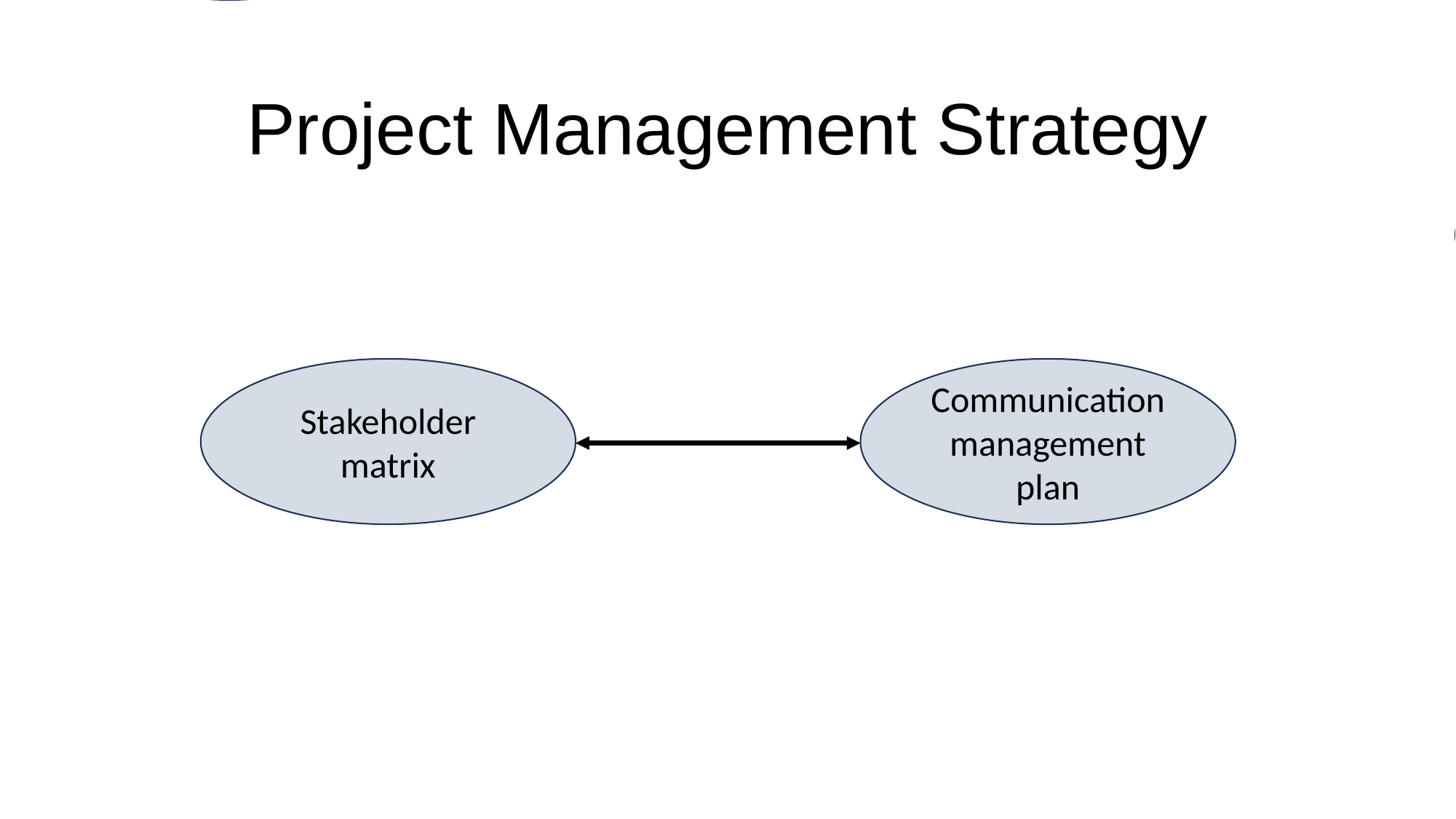

WBS Dictionary
Budget
# Project Management Strategy
Project charter
Project Scope
Stakeholder matrix
Communication management plan
Critical path
Quality management
plan
Risk management plan